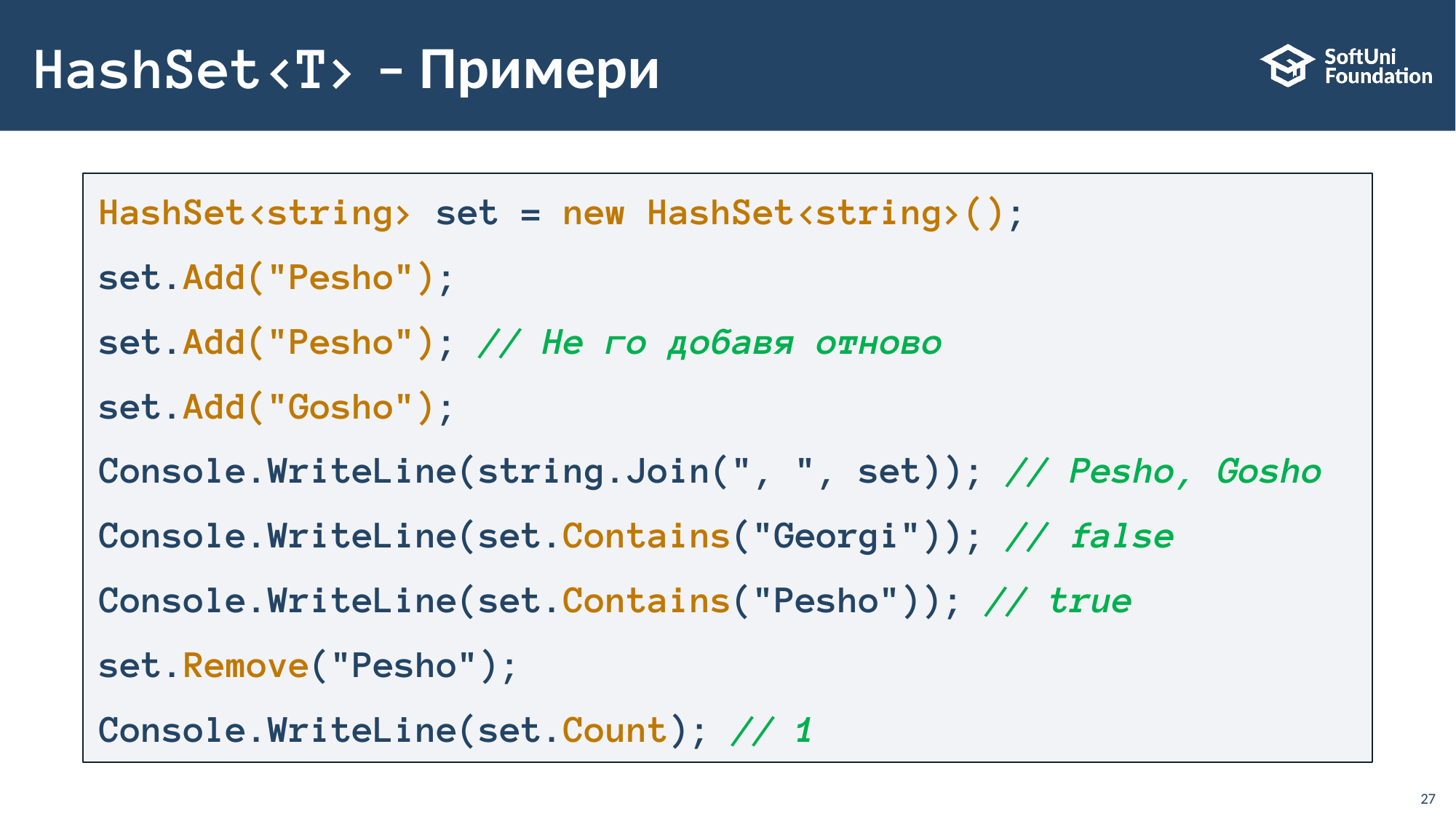

# HashSet<T> – Примери
HashSet<string> set = new HashSet<string>();
set.Add("Pesho");
set.Add("Pesho"); // Не го добавя отново
set.Add("Gosho");
Console.WriteLine(string.Join(", ", set)); // Pesho, Gosho
Console.WriteLine(set.Contains("Georgi")); // false
Console.WriteLine(set.Contains("Pesho")); // true
set.Remove("Pesho");
Console.WriteLine(set.Count); // 1
27